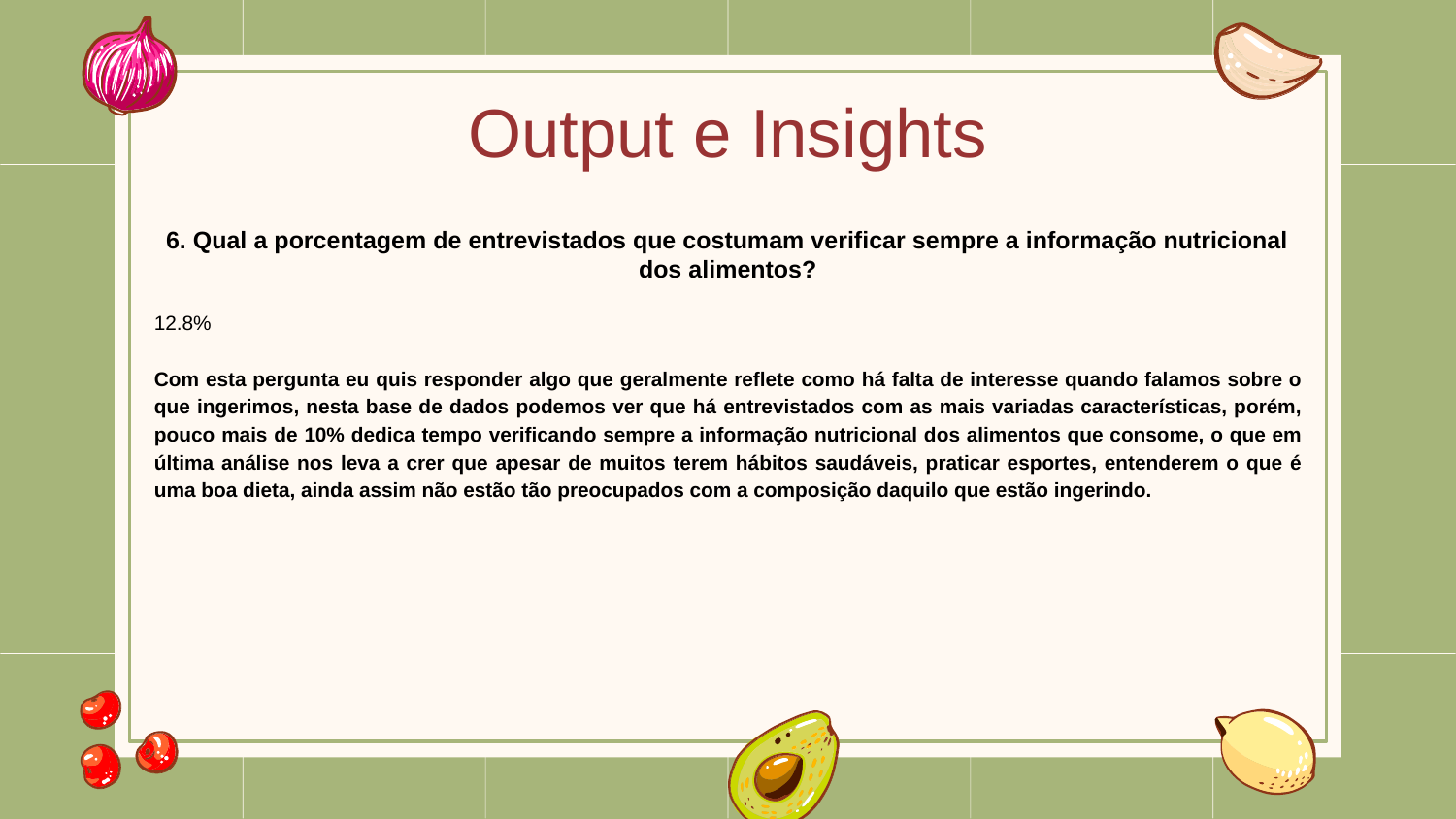

# Output e Insights
6. Qual a porcentagem de entrevistados que costumam verificar sempre a informação nutricional dos alimentos?

12.8%

Com esta pergunta eu quis responder algo que geralmente reflete como há falta de interesse quando falamos sobre o que ingerimos, nesta base de dados podemos ver que há entrevistados com as mais variadas características, porém, pouco mais de 10% dedica tempo verificando sempre a informação nutricional dos alimentos que consome, o que em última análise nos leva a crer que apesar de muitos terem hábitos saudáveis, praticar esportes, entenderem o que é uma boa dieta, ainda assim não estão tão preocupados com a composição daquilo que estão ingerindo.